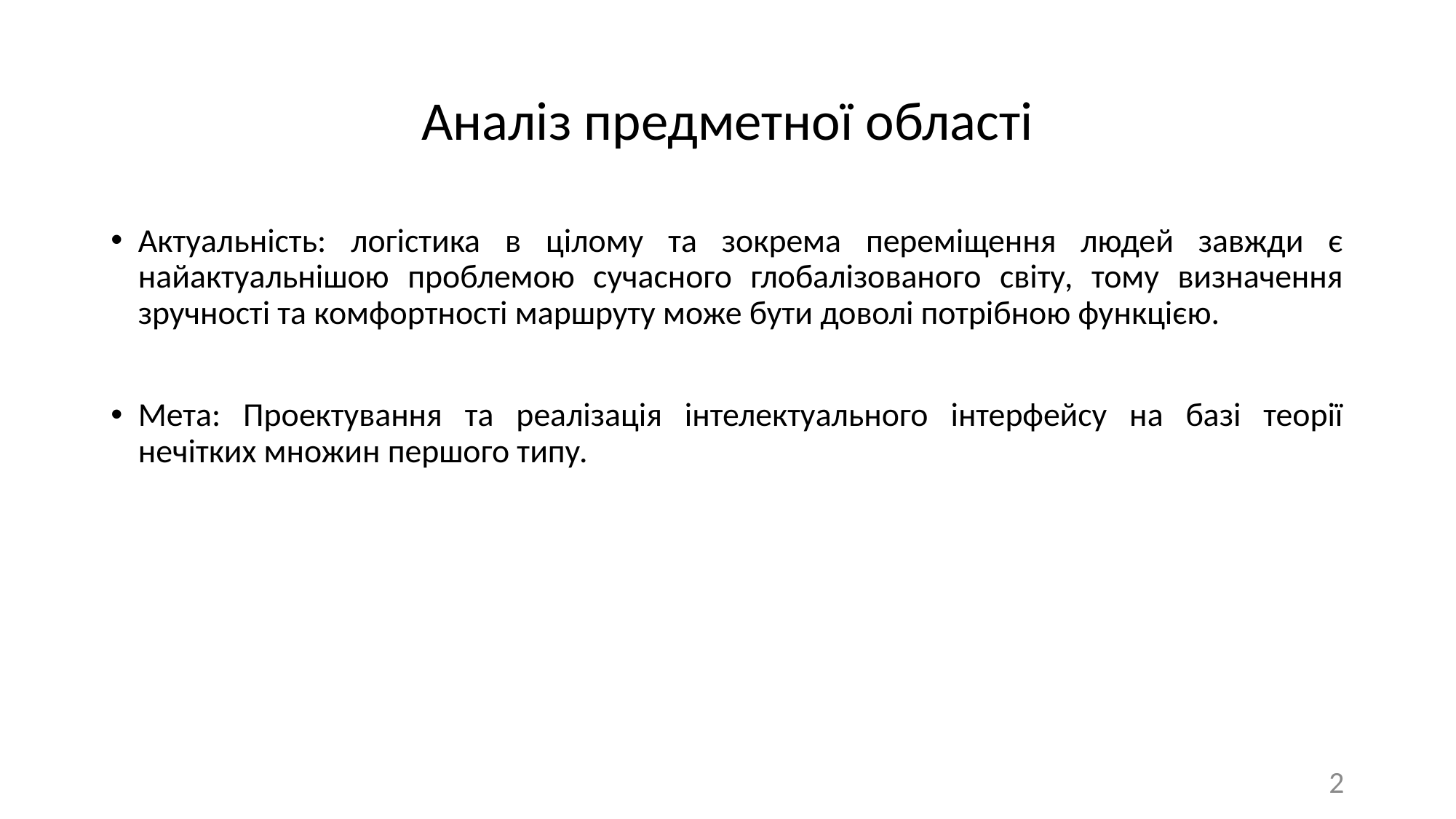

# Аналіз предметної області
Актуальність: логістика в цілому та зокрема переміщення людей завжди є найактуальнішою проблемою сучасного глобалізованого світу, тому визначення зручності та комфортності маршруту може бути доволі потрібною функцією.

Мета: Проектування та реалізація інтелектуального інтерфейсу на базі теорії нечітких множин першого типу.
2